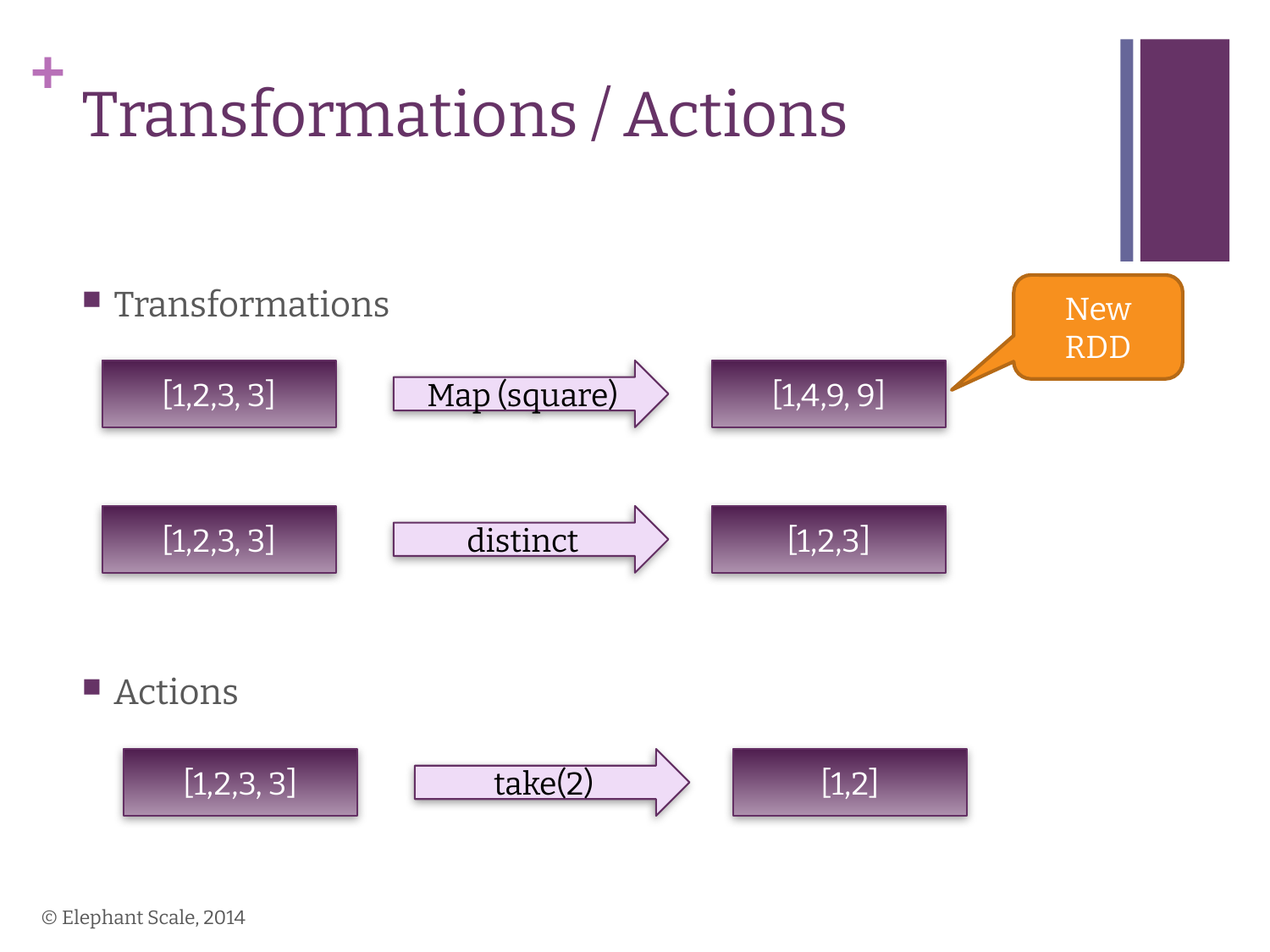

# Transformations / Actions
Transformations

Actions

New RDD
[1,2,3, 3]
Map (square)
[1,4,9, 9]
[1,2,3, 3]
distinct
[1,2,3]
[1,2,3, 3]
take(2)
[1,2]
© Elephant Scale, 2014